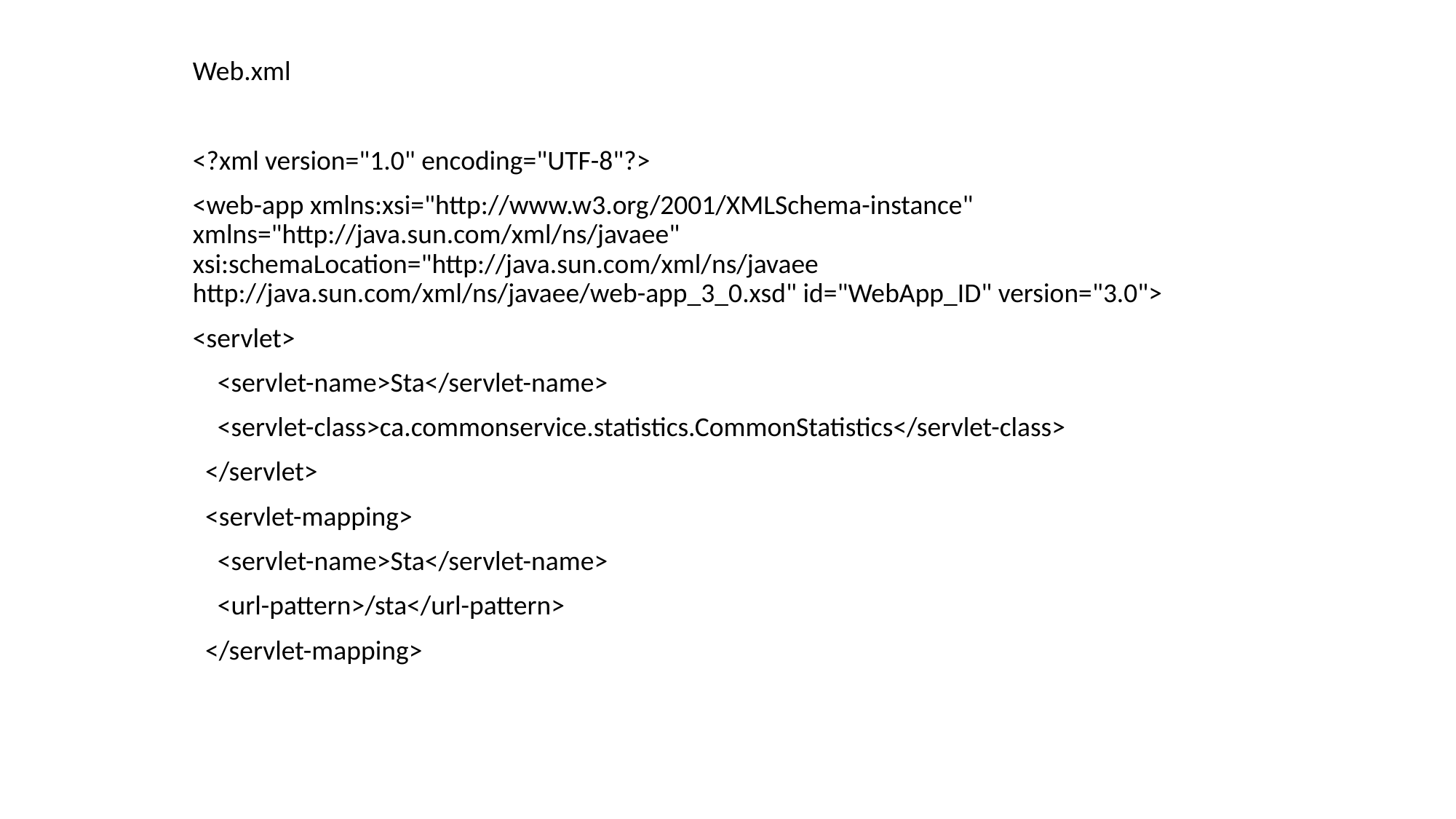

Web.xml

<?xml version="1.0" encoding="UTF-8"?>
<web-app xmlns:xsi="http://www.w3.org/2001/XMLSchema-instance" xmlns="http://java.sun.com/xml/ns/javaee" xsi:schemaLocation="http://java.sun.com/xml/ns/javaee http://java.sun.com/xml/ns/javaee/web-app_3_0.xsd" id="WebApp_ID" version="3.0">
<servlet>
    <servlet-name>Sta</servlet-name>
    <servlet-class>ca.commonservice.statistics.CommonStatistics</servlet-class>
  </servlet>
  <servlet-mapping>
    <servlet-name>Sta</servlet-name>
    <url-pattern>/sta</url-pattern>
  </servlet-mapping>